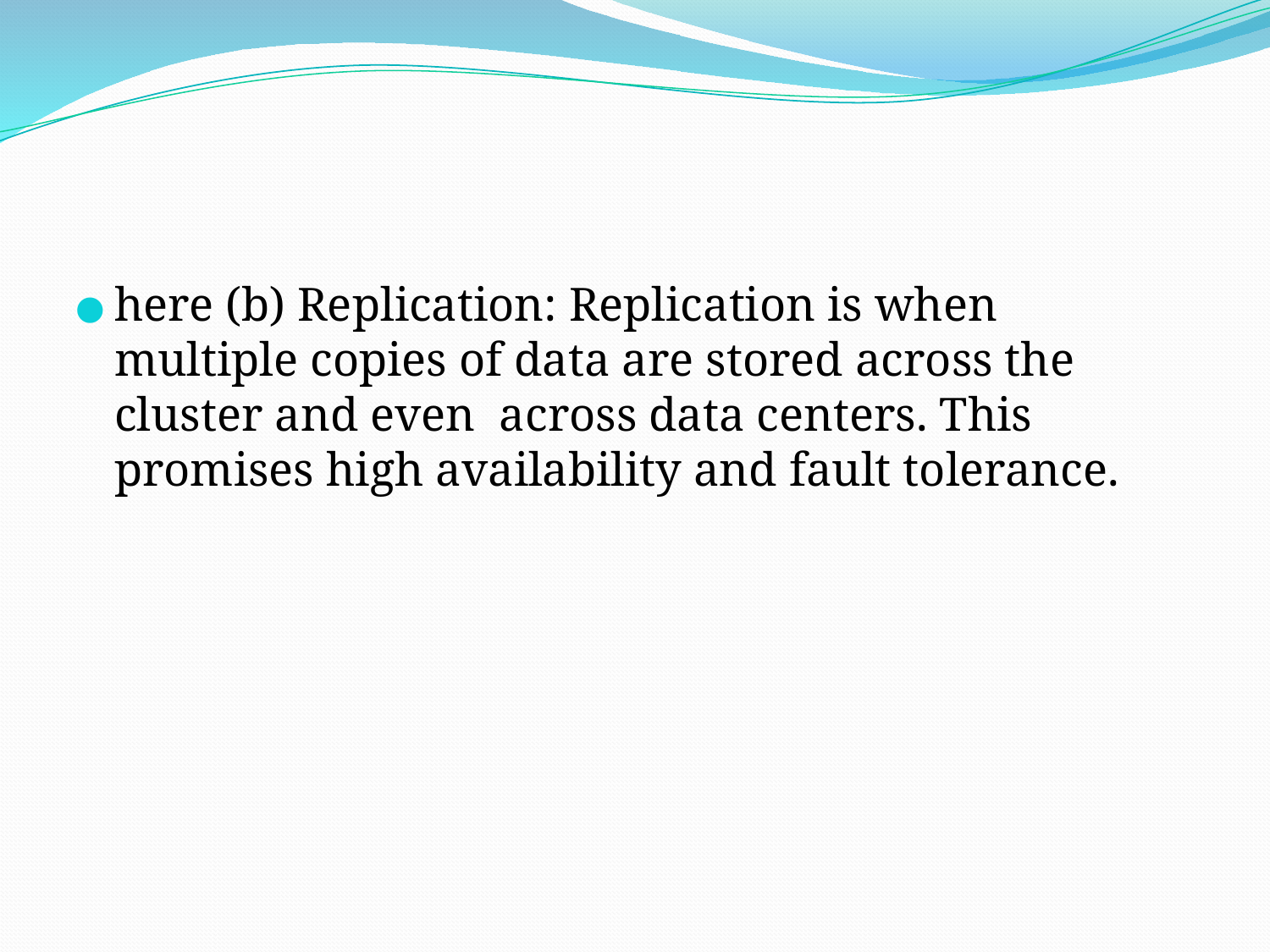

#
here (b) Replication: Replication is when multiple copies of data are stored across the cluster and even  across data centers. This promises high availability and fault tolerance.